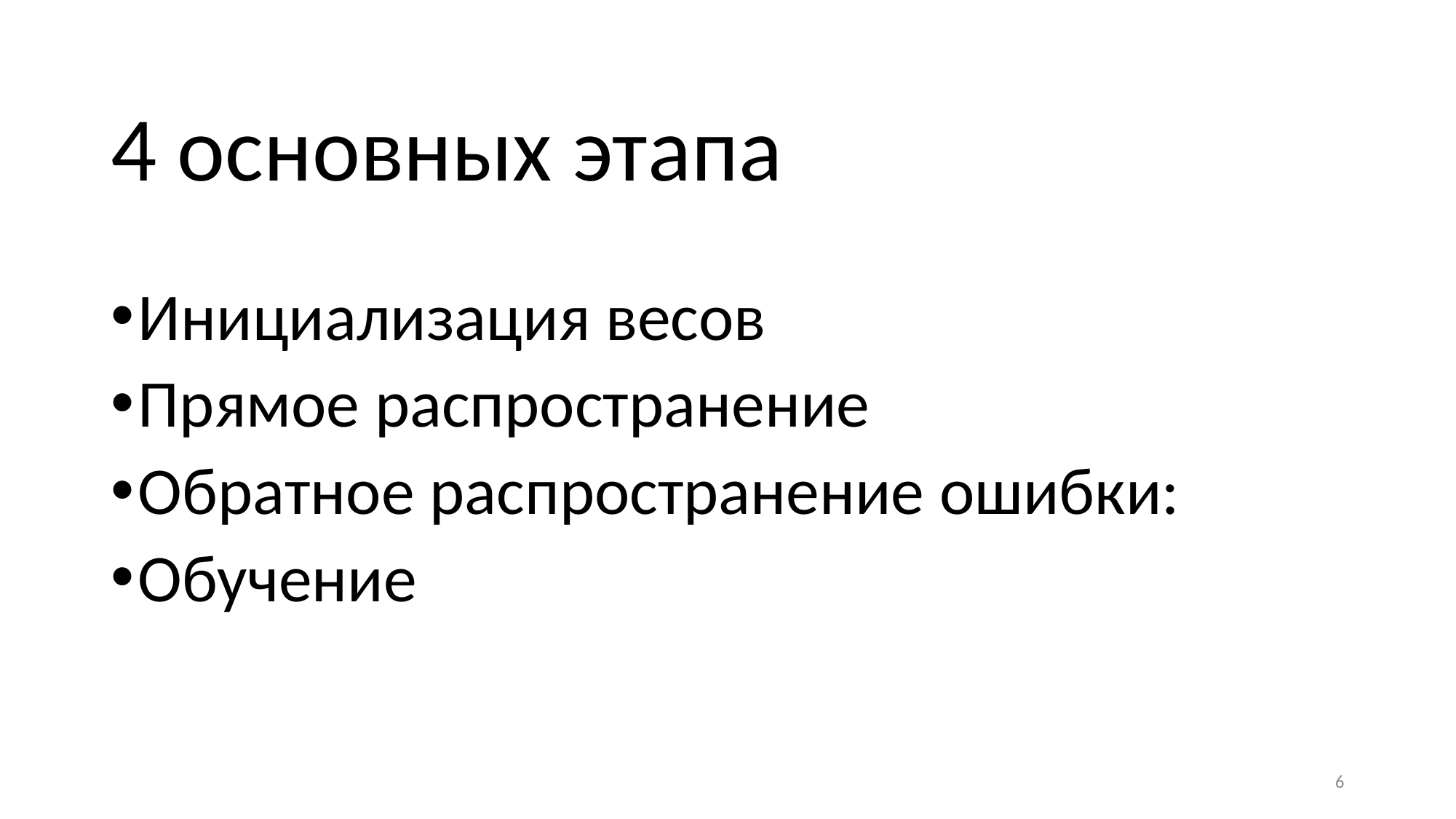

# 4 основных этапа
Инициализация весов
Прямое распространение
Обратное распространение ошибки:
Обучение

6